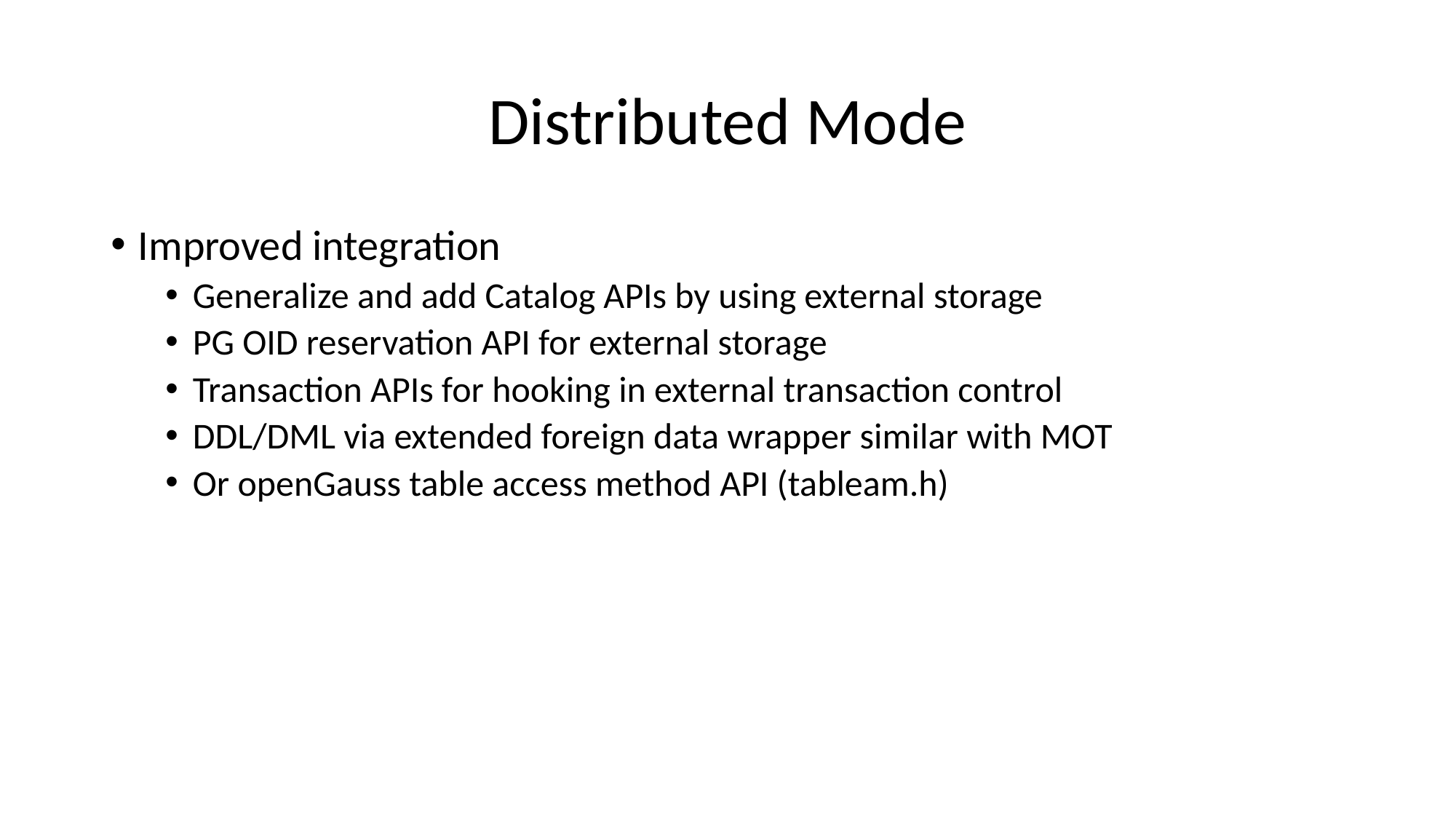

# Distributed Mode
Improved integration
Generalize and add Catalog APIs by using external storage
PG OID reservation API for external storage
Transaction APIs for hooking in external transaction control
DDL/DML via extended foreign data wrapper similar with MOT
Or openGauss table access method API (tableam.h)